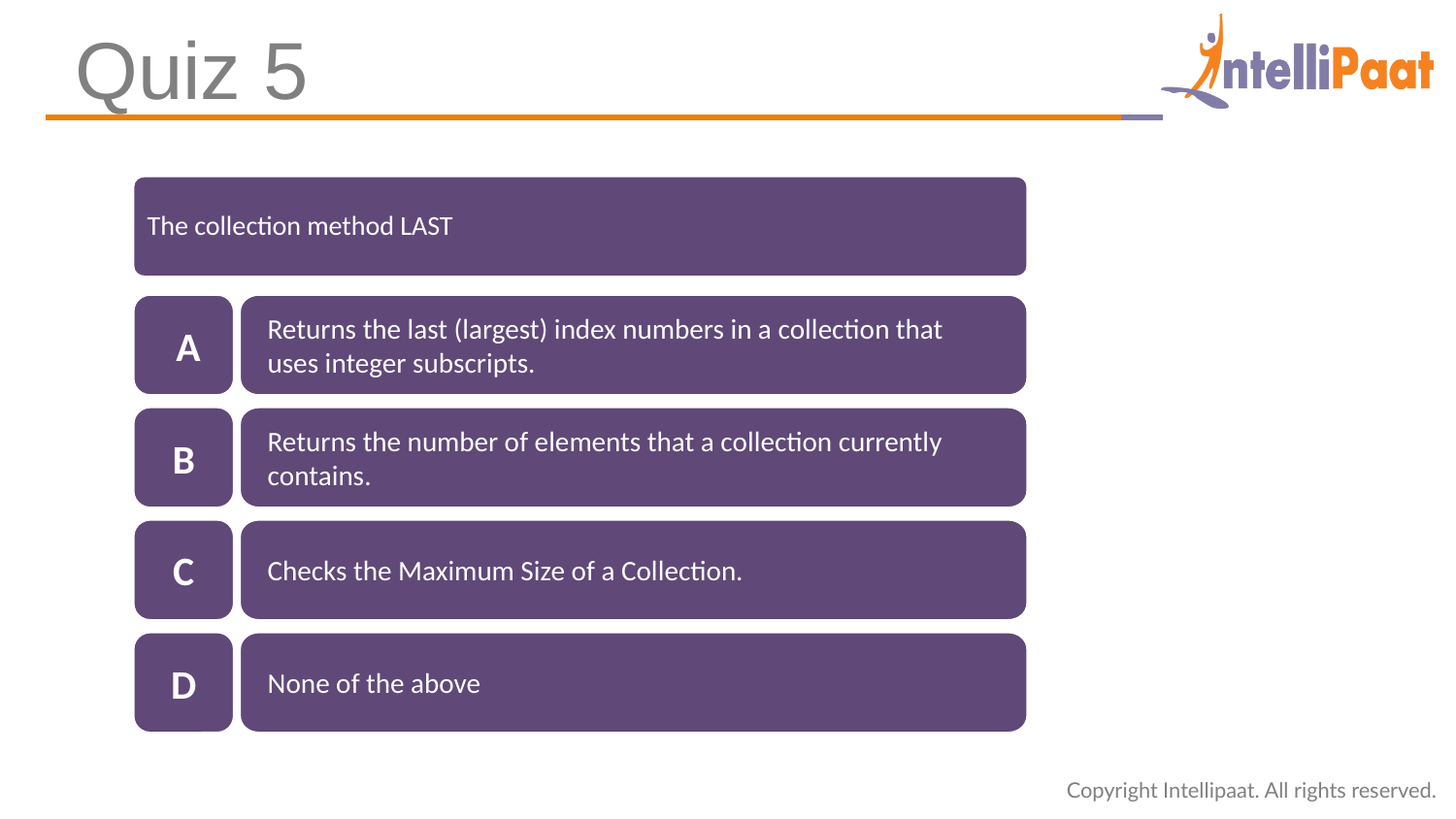

Quiz 5
The collection method LAST
 A
Returns the last (largest) index numbers in a collection that uses integer subscripts.
B
Returns the number of elements that a collection currently contains.
C
Checks the Maximum Size of a Collection.
D
None of the above